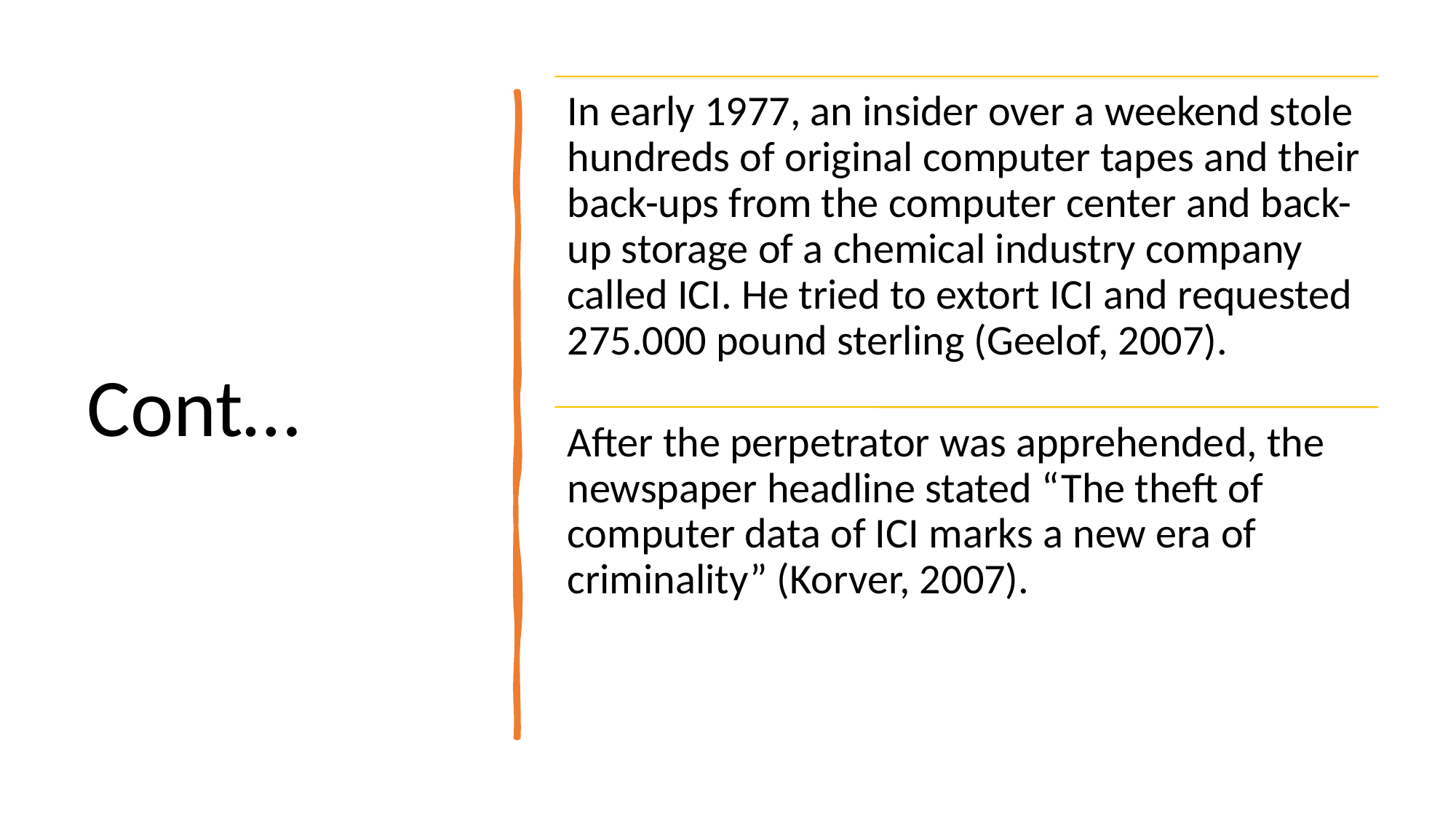

In early 1977, an insider over a weekend stole hundreds of original computer tapes and their back-ups from the computer center and back-up storage of a chemical industry company called ICI. He tried to extort ICI and requested 275.000 pound sterling (Geelof, 2007).
After the perpetrator was apprehended, the newspaper headline stated “The theft of computer data of ICI marks a new era of criminality” (Korver, 2007).
# Cont…